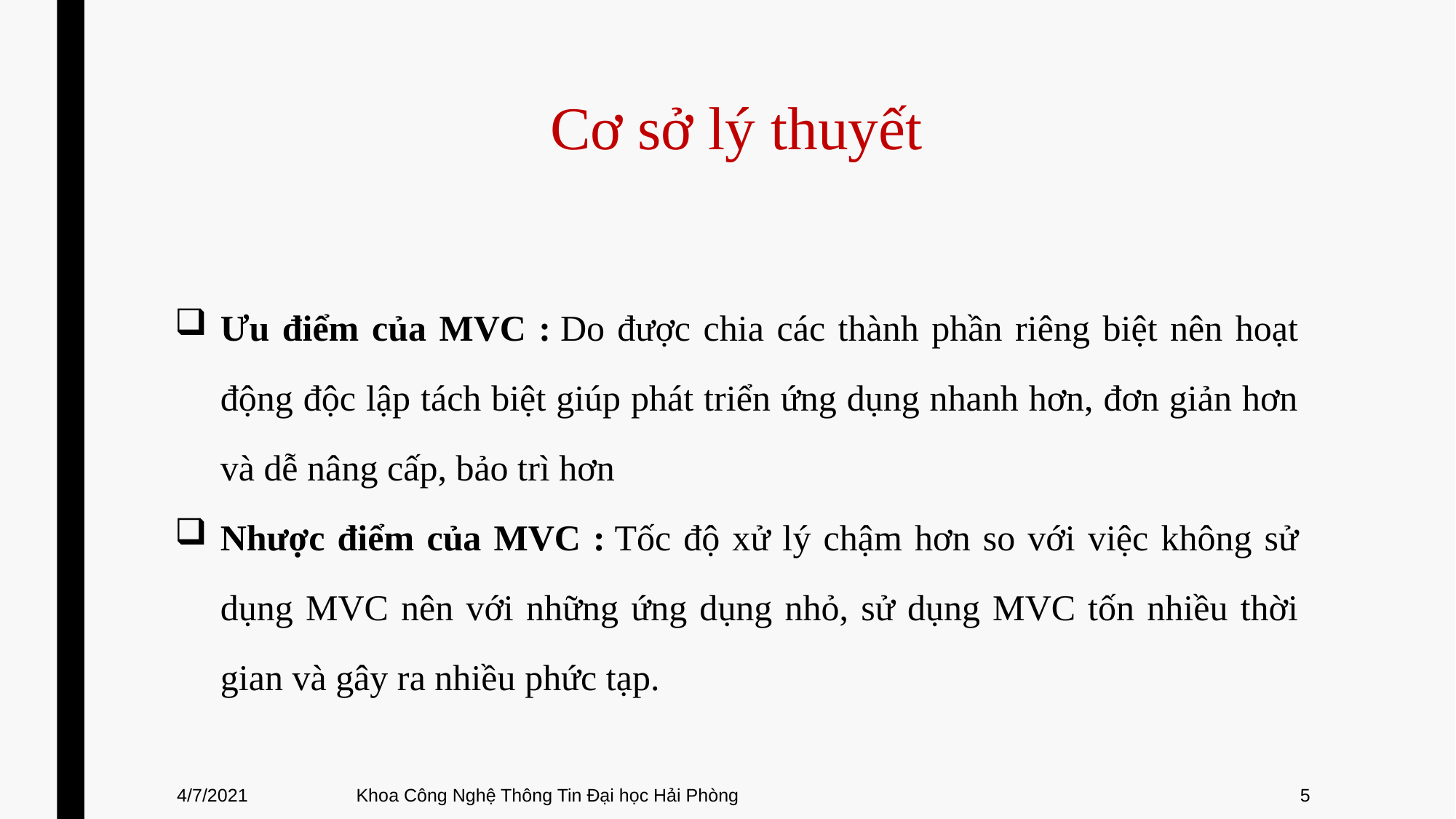

# Cơ sở lý thuyết
Ưu điểm của MVC : Do được chia các thành phần riêng biệt nên hoạt động độc lập tách biệt giúp phát triển ứng dụng nhanh hơn, đơn giản hơn và dễ nâng cấp, bảo trì hơn
Nhược điểm của MVC : Tốc độ xử lý chậm hơn so với việc không sử dụng MVC nên với những ứng dụng nhỏ, sử dụng MVC tốn nhiều thời gian và gây ra nhiều phức tạp.
4/7/2021
Khoa Công Nghệ Thông Tin Đại học Hải Phòng
5